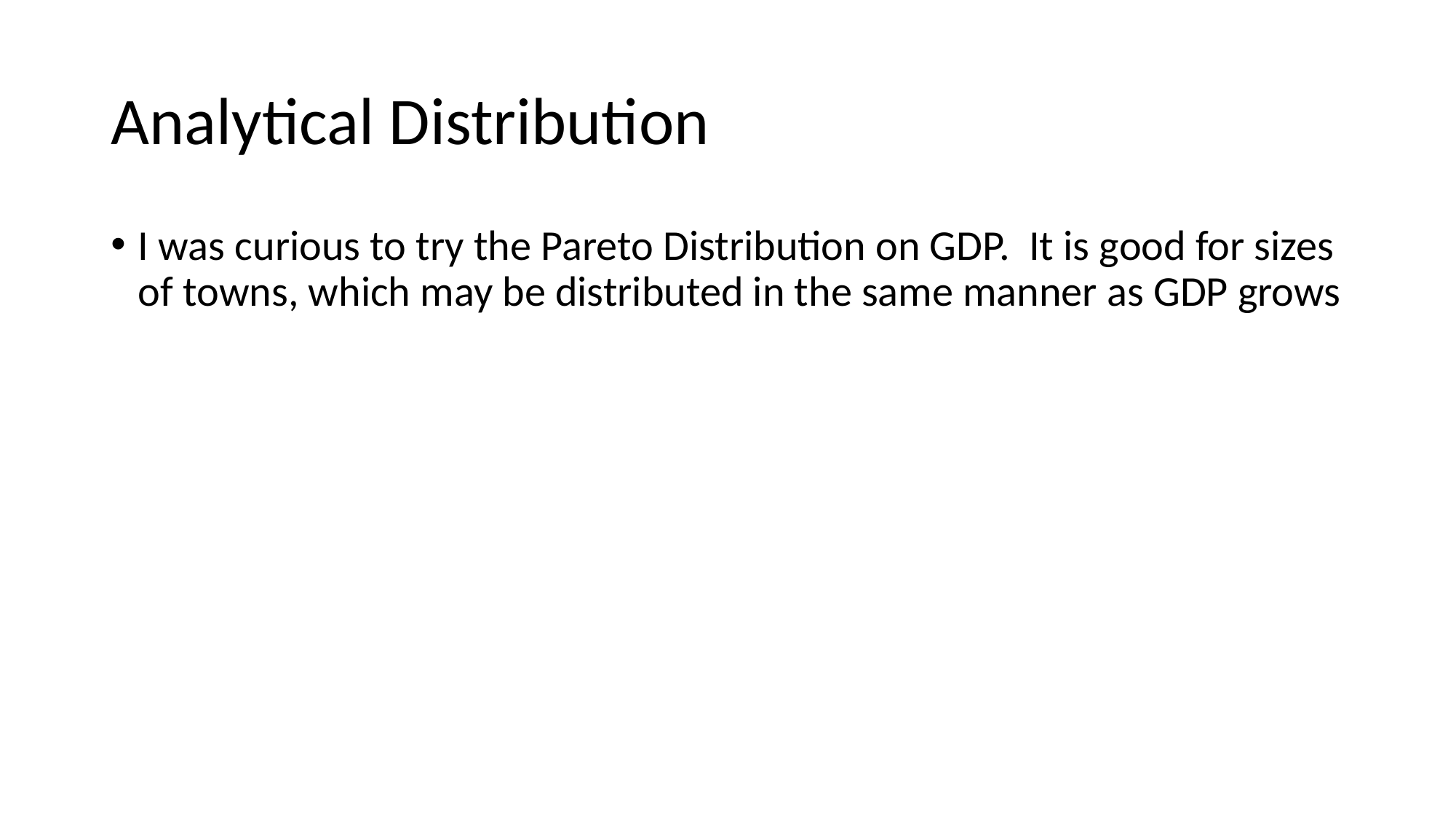

# Analytical Distribution
I was curious to try the Pareto Distribution on GDP.  It is good for sizes of towns, which may be distributed in the same manner as GDP grows